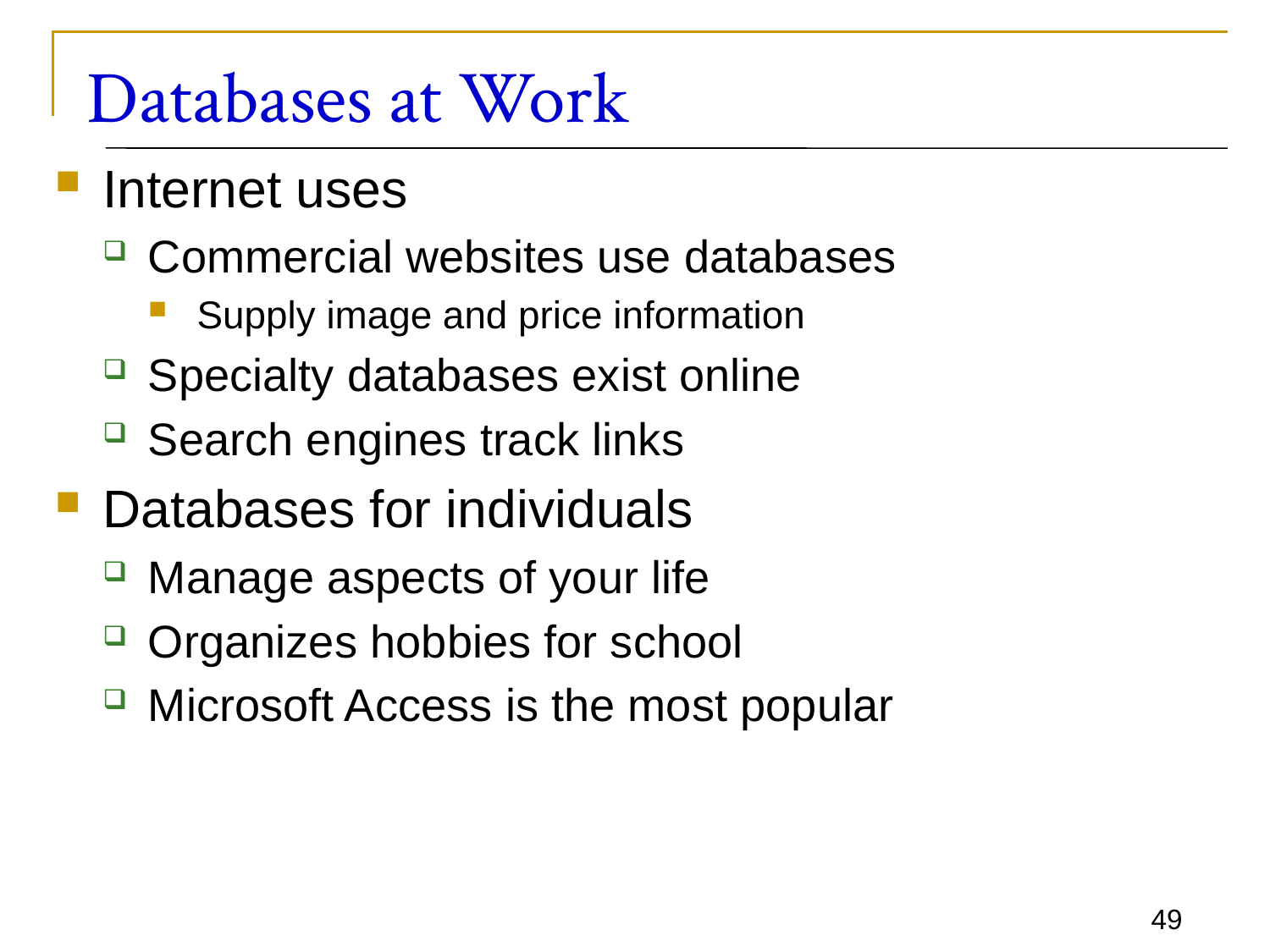

# Databases at Work
Internet uses
Commercial websites use databases
Supply image and price information
Specialty databases exist online
Search engines track links
Databases for individuals
Manage aspects of your life
Organizes hobbies for school
Microsoft Access is the most popular